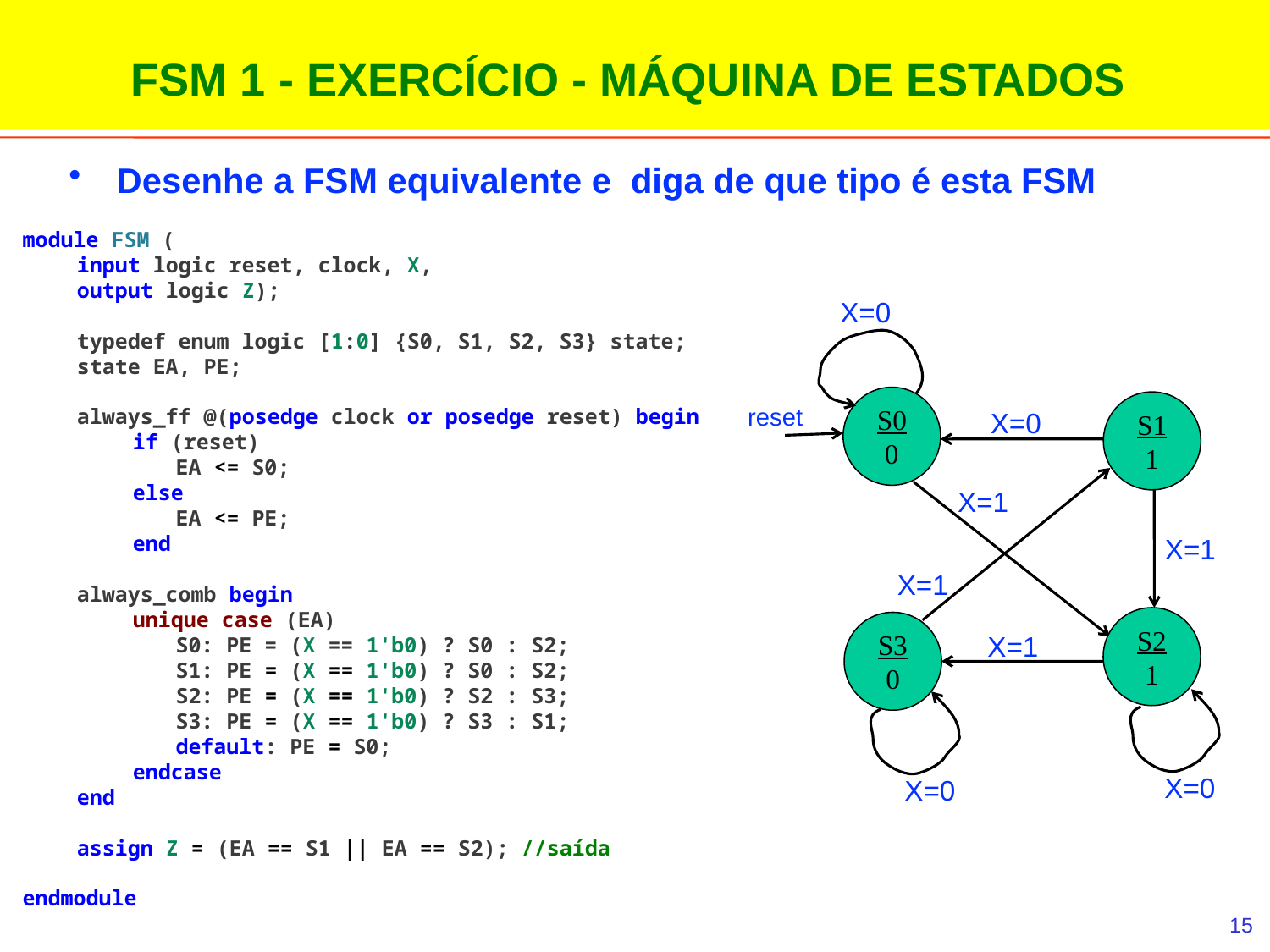

FSM 1 - EXERCÍCIO - MÁQUINA DE ESTADOS
Desenhe a FSM equivalente e  diga de que tipo é esta FSM
module FSM (
	input logic reset, clock, X,
	output logic Z);
	typedef enum logic [1:0] {S0, S1, S2, S3} state;
	state EA, PE;
	always_ff @(posedge clock or posedge reset) begin
		if (reset)
			EA <= S0;
		else
			EA <= PE;
		end
	always_comb begin
		unique case (EA)
			S0: PE = (X == 1'b0) ? S0 : S2;
			S1: PE = (X == 1'b0) ? S0 : S2;
			S2: PE = (X == 1'b0) ? S2 : S3;
			S3: PE = (X == 1'b0) ? S3 : S1;
			default: PE = S0;
		endcase
	end
	assign Z = (EA == S1 || EA == S2); //saída
endmodule
X=0

S0
0
reset

X=1

S1
1
X=0

X=1

X=1
S3
0

X=0
S2
1
X=1

X=0